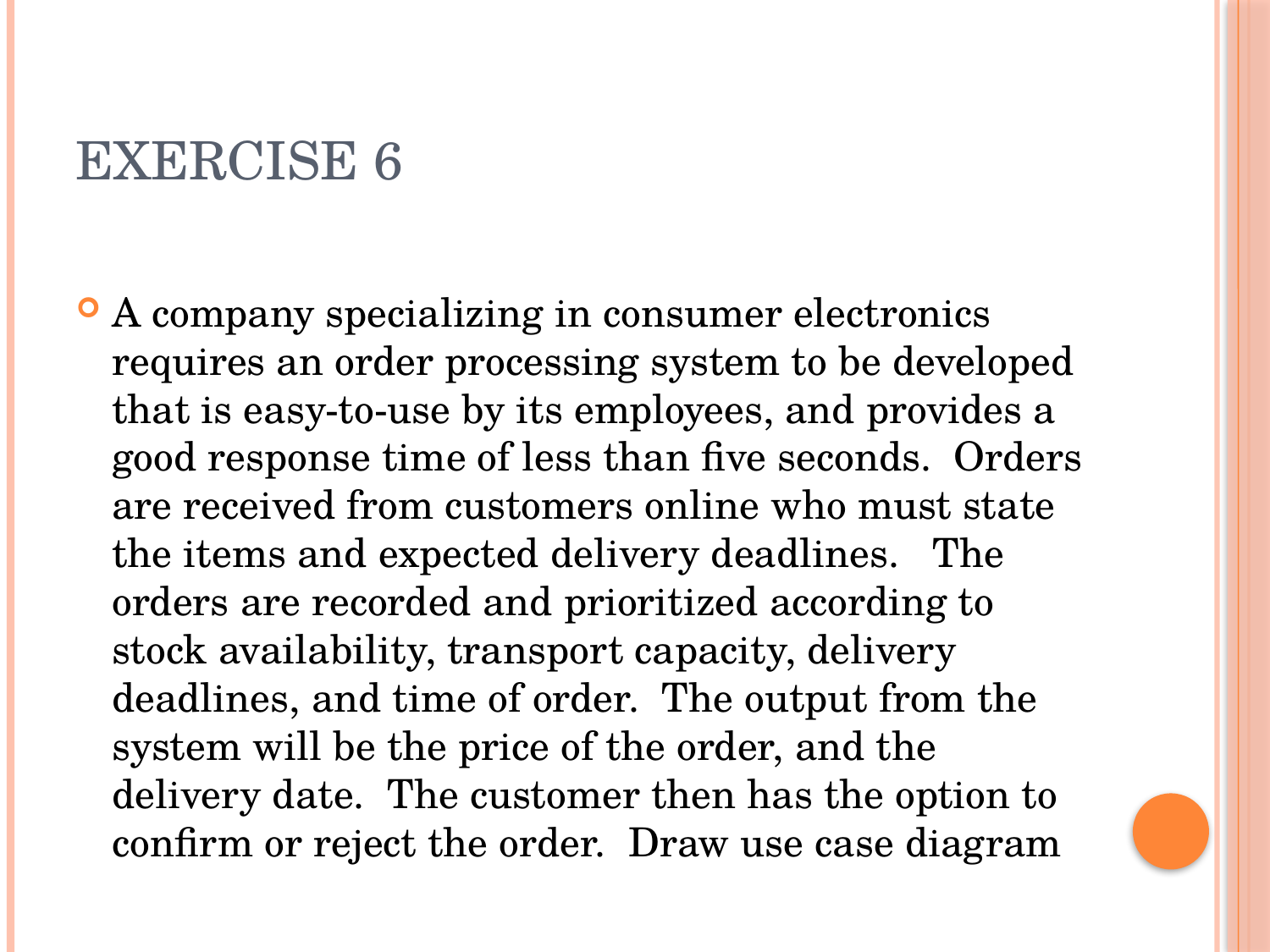

# Exercise 6

A company specializing in consumer electronics requires an order processing system to be developed that is easy-to-use by its employees, and provides a good response time of less than five seconds.  Orders are received from customers online who must state the items and expected delivery deadlines.   The orders are recorded and prioritized according to stock availability, transport capacity, delivery deadlines, and time of order.  The output from the system will be the price of the order, and the delivery date.  The customer then has the option to confirm or reject the order.  Draw use case diagram